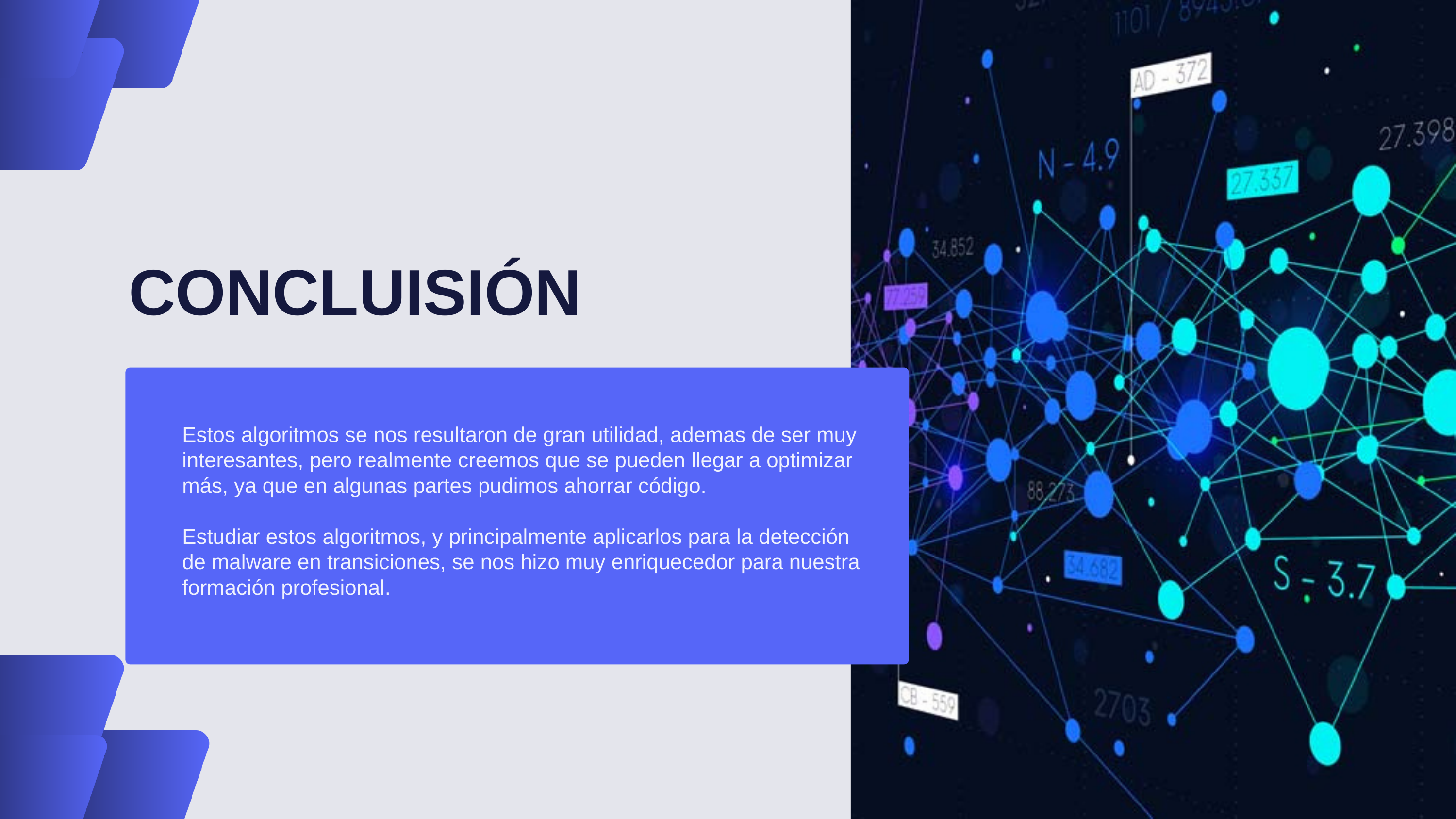

CONCLUISIÓN

Estos algoritmos se nos resultaron de gran utilidad, ademas de ser muy interesantes, pero realmente creemos que se pueden llegar a optimizar más, ya que en algunas partes pudimos ahorrar código.

Estudiar estos algoritmos, y principalmente aplicarlos para la detección de malware en transiciones, se nos hizo muy enriquecedor para nuestra formación profesional.